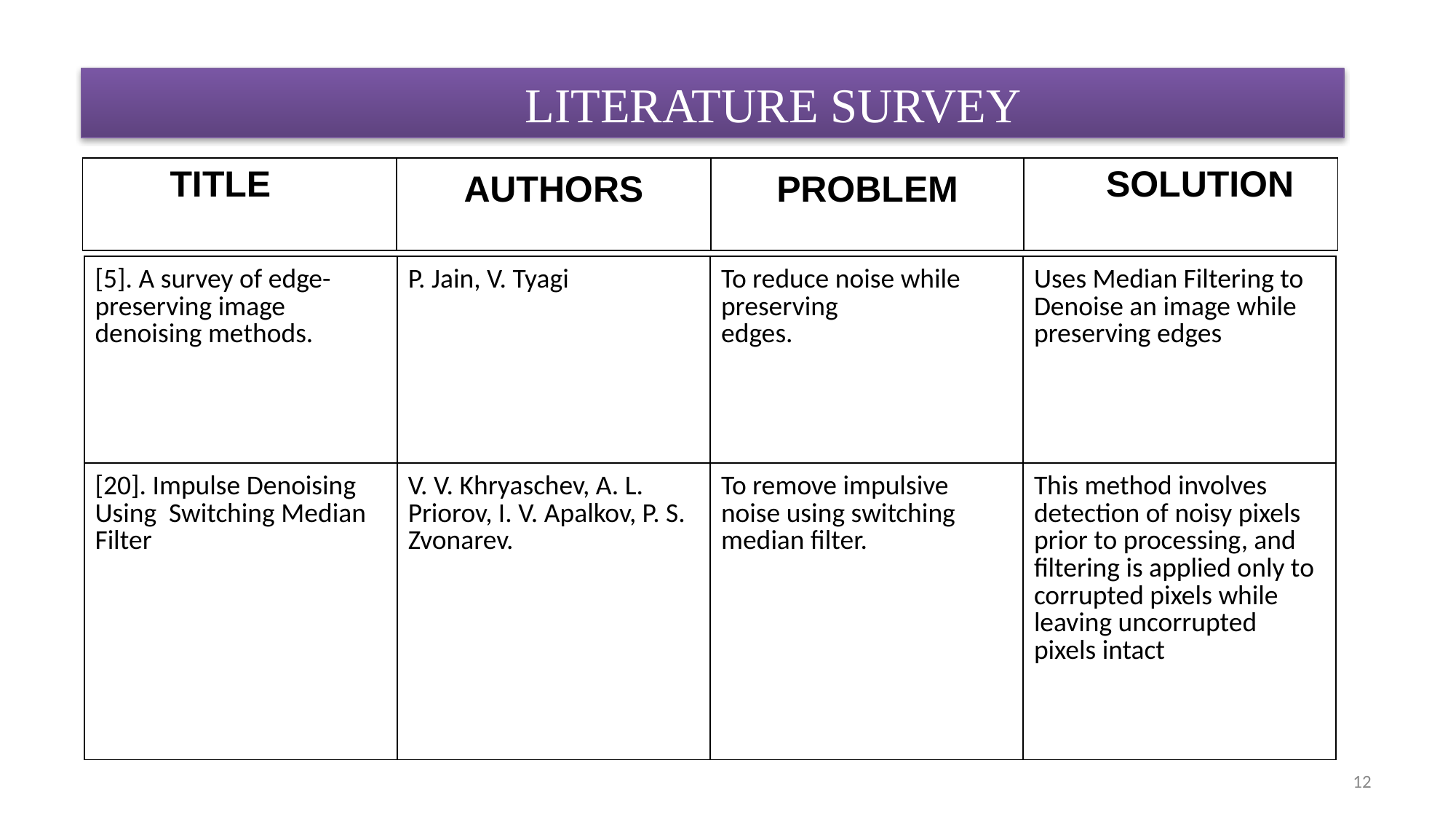

LITERATURE SURVEY
| TITLE | AUTHORS | PROBLEM | SOLUTION |
| --- | --- | --- | --- |
| [5]. A survey of edge-preserving image denoising methods. | P. Jain, V. Tyagi | To reduce noise while preserving edges. | Uses Median Filtering to Denoise an image while preserving edges |
| --- | --- | --- | --- |
| [20]. Impulse Denoising Using Switching Median Filter | V. V. Khryaschev, A. L. Priorov, I. V. Apalkov, P. S. Zvonarev. | To remove impulsive noise using switching median filter. | This method involves detection of noisy pixels prior to processing, and filtering is applied only to corrupted pixels while leaving uncorrupted pixels intact |
12